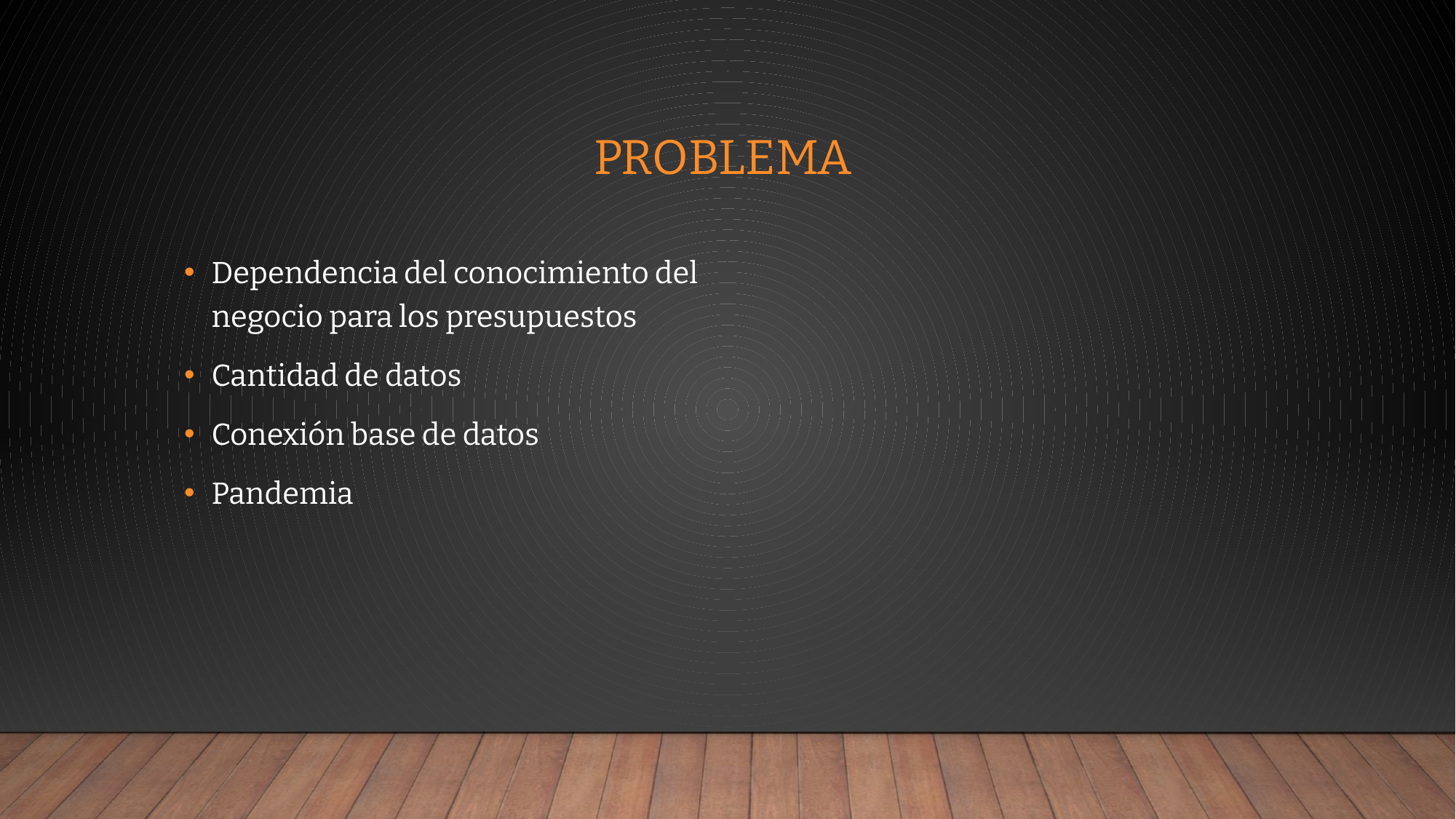

# Problema
Dependencia del conocimiento del negocio para los presupuestos
Cantidad de datos
Conexión base de datos
Pandemia